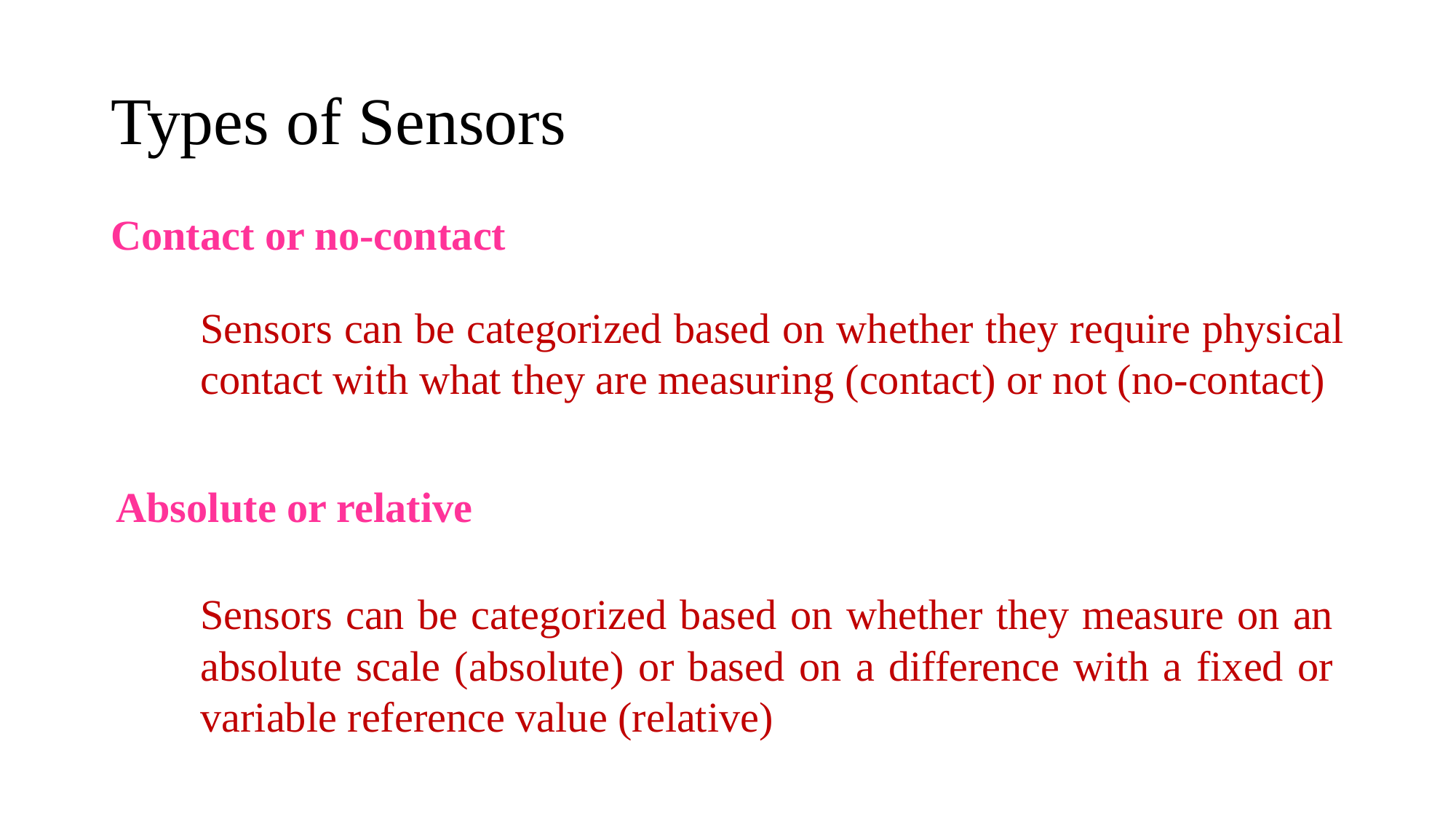

# Types of Sensors
Contact or no-contact
Sensors can be categorized based on whether they require physical contact with what they are measuring (contact) or not (no-contact)
Absolute or relative
Sensors can be categorized based on whether they measure on an absolute scale (absolute) or based on a difference with a fixed or variable reference value (relative)